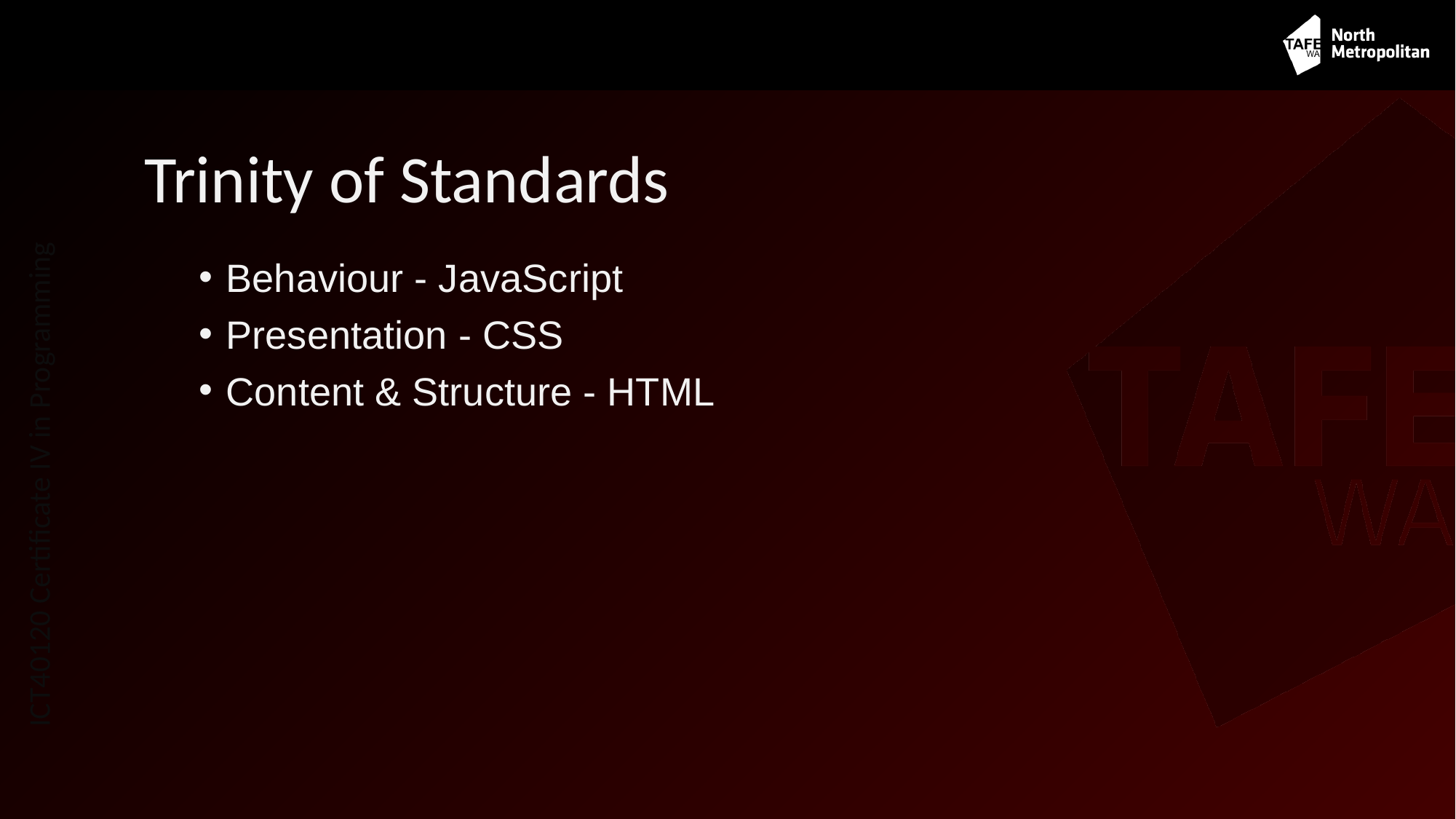

# Trinity of Standards
Behaviour - JavaScript
Presentation - CSS
Content & Structure - HTML